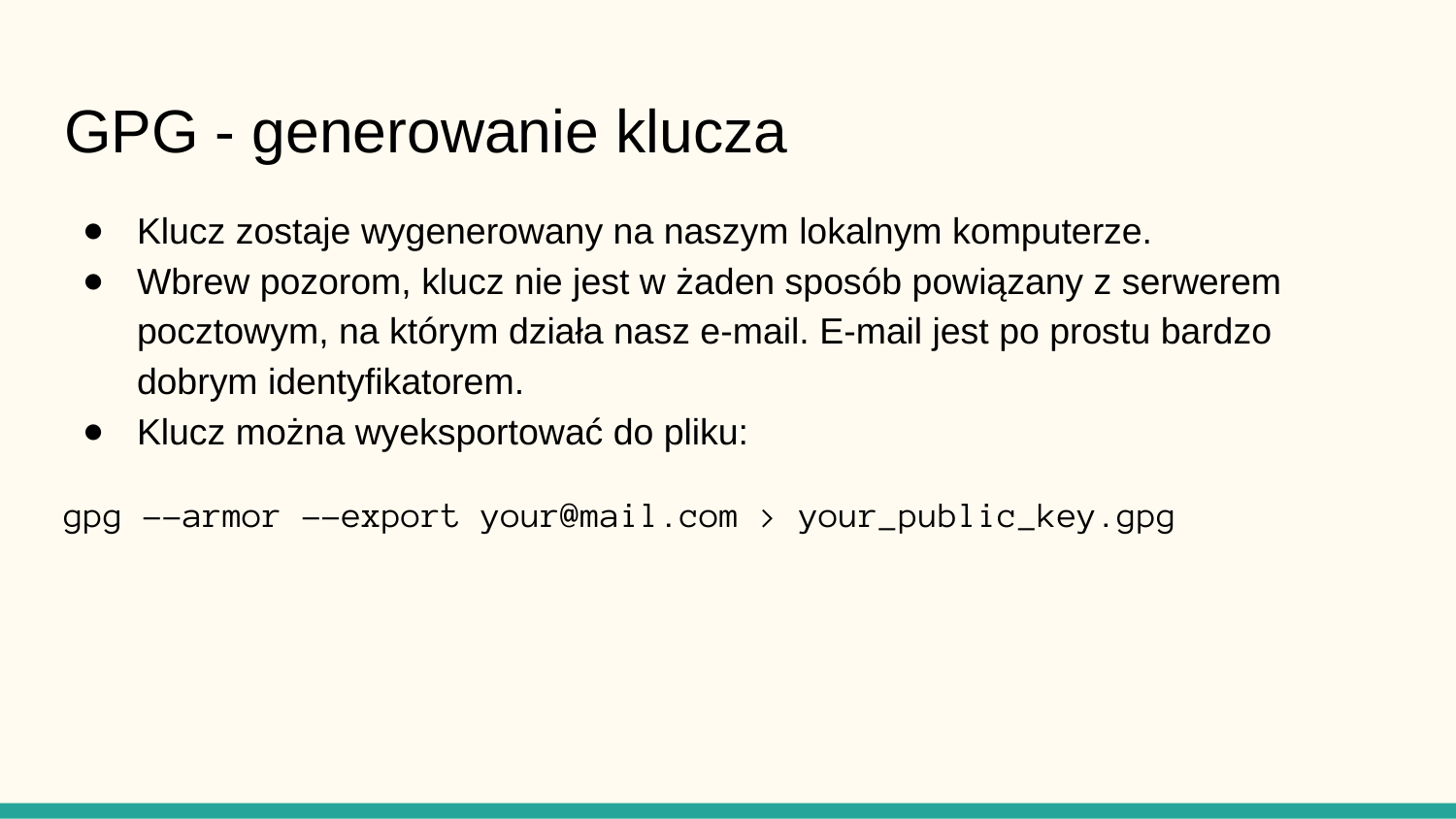

# GPG - generowanie klucza
Klucz zostaje wygenerowany na naszym lokalnym komputerze.
Wbrew pozorom, klucz nie jest w żaden sposób powiązany z serwerem pocztowym, na którym działa nasz e-mail. E-mail jest po prostu bardzo dobrym identyfikatorem.
Klucz można wyeksportować do pliku:
gpg --armor --export your@mail.com > your_public_key.gpg